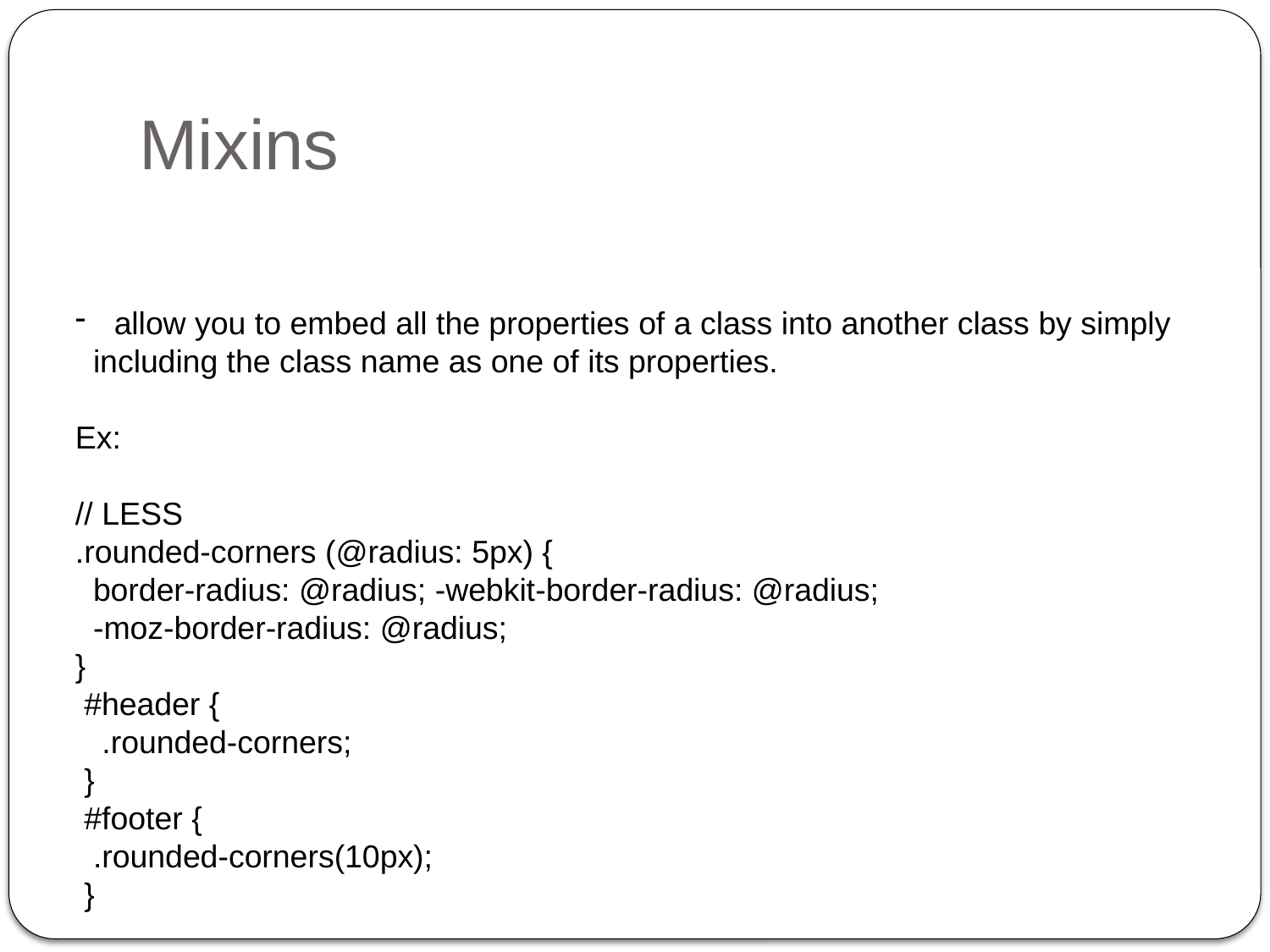

# Mixins
 allow you to embed all the properties of a class into another class by simply
  including the class name as one of its properties.

Ex:

// LESS
.rounded-corners (@radius: 5px) {
  border-radius: @radius; -webkit-border-radius: @radius;
  -moz-border-radius: @radius;
}
 #header {
   .rounded-corners;
 }
 #footer {
  .rounded-corners(10px);
 }